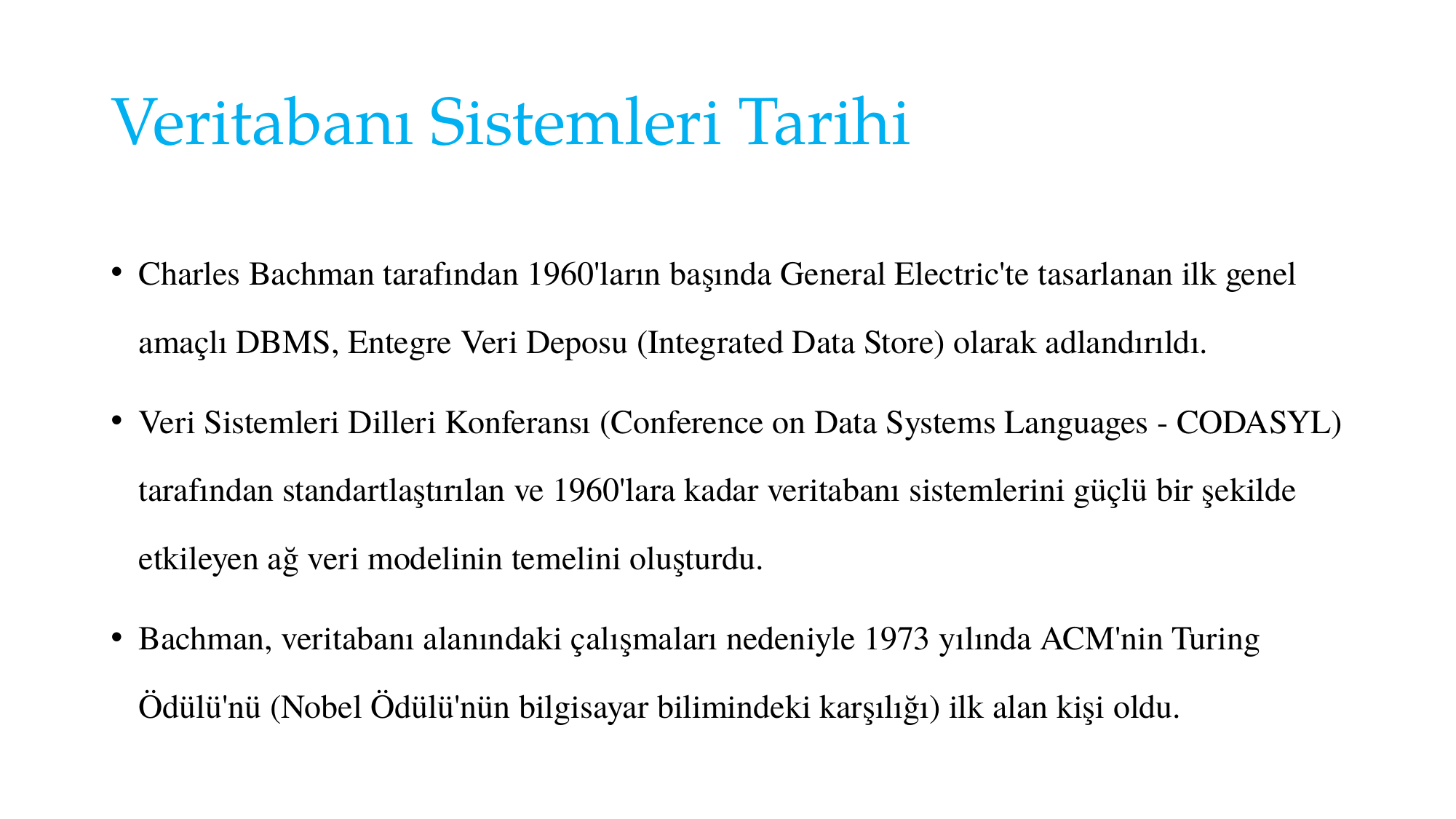

# Veritabanı Sistemleri Tarihi
Charles Bachman tarafından 1960'ların başında General Electric'te tasarlanan ilk genel amaçlı DBMS, Entegre Veri Deposu (Integrated Data Store) olarak adlandırıldı.
Veri Sistemleri Dilleri Konferansı (Conference on Data Systems Languages - CODASYL) tarafından standartlaştırılan ve 1960'lara kadar veritabanı sistemlerini güçlü bir şekilde etkileyen ağ veri modelinin temelini oluşturdu.
Bachman, veritabanı alanındaki çalışmaları nedeniyle 1973 yılında ACM'nin Turing Ödülü'nü (Nobel Ödülü'nün bilgisayar bilimindeki karşılığı) ilk alan kişi oldu.